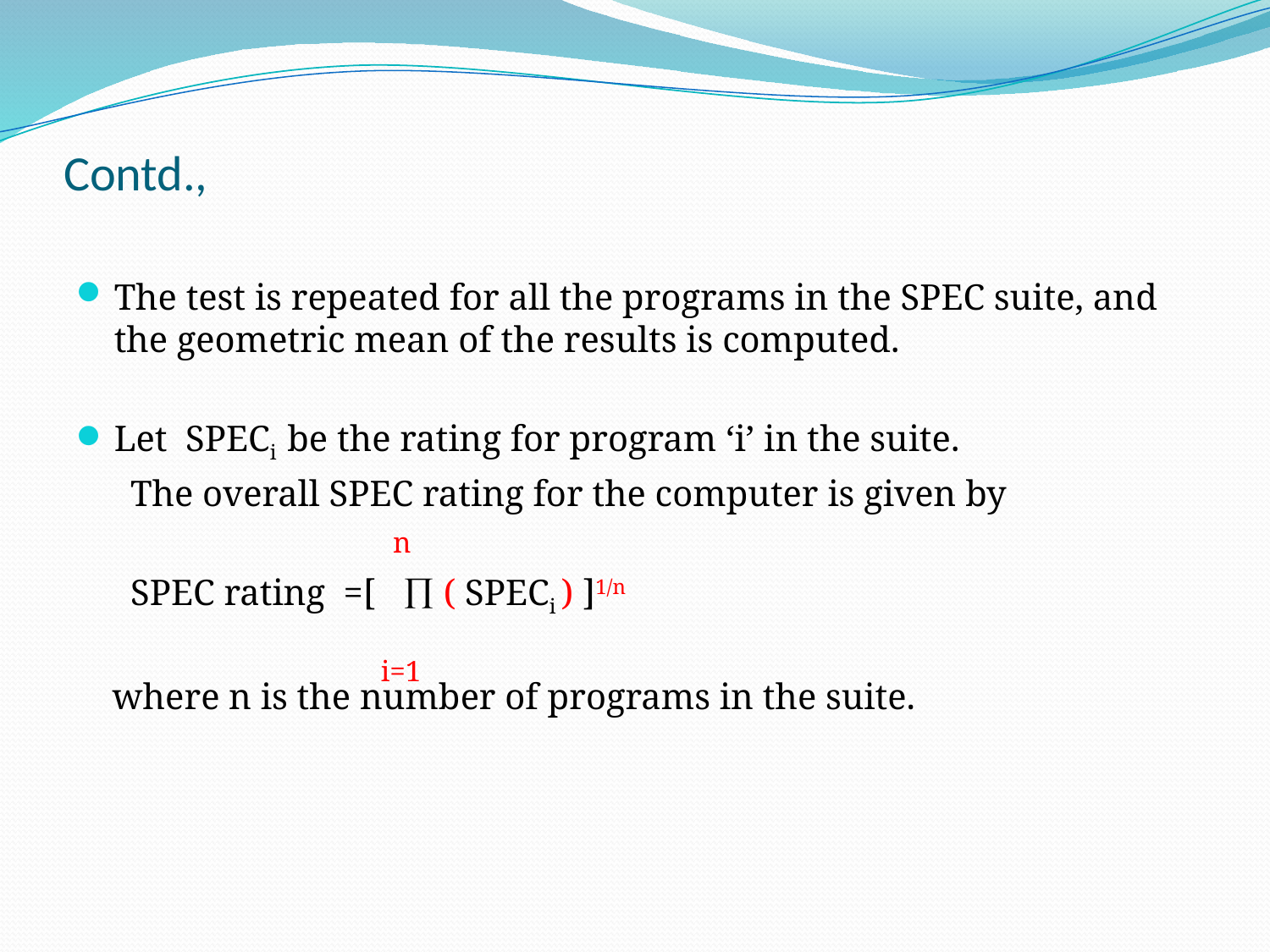

# Contd.,
The test is repeated for all the programs in the SPEC suite, and the geometric mean of the results is computed.

Let  SPECi  be the rating for program ‘i’ in the suite.
      The overall SPEC rating for the computer is given by

      SPEC rating  =[   ∏ ( SPECi ) ]1/n

    where n is the number of programs in the suite.
n
 i=1